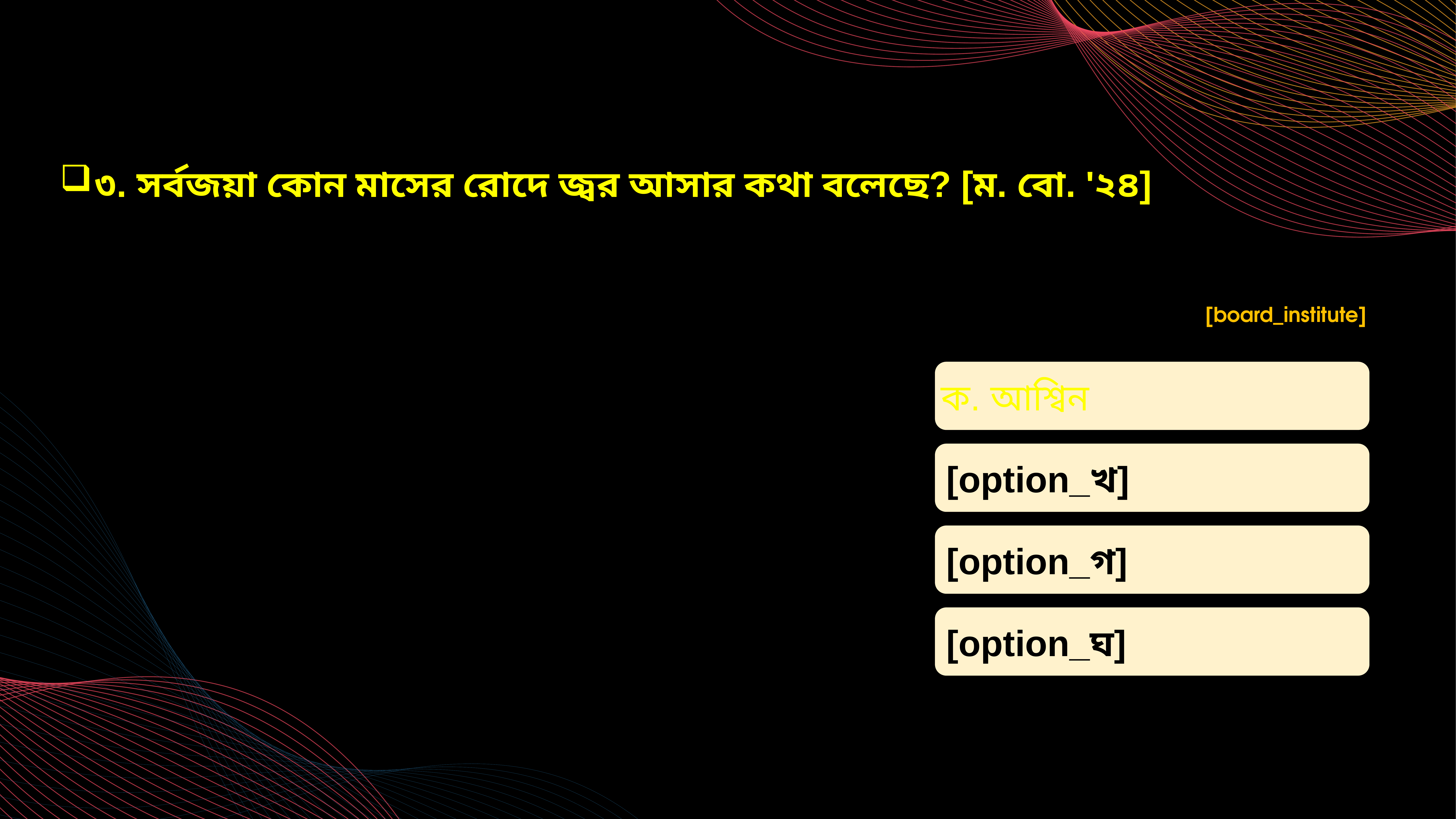

৩. সর্বজয়া কোন মাসের রোদে জ্বর আসার কথা বলেছে? [ম. বো. '২৪]
[board_institute]
ক. আশ্বিন
[option_খ]
[option_গ]
[option_ঘ]